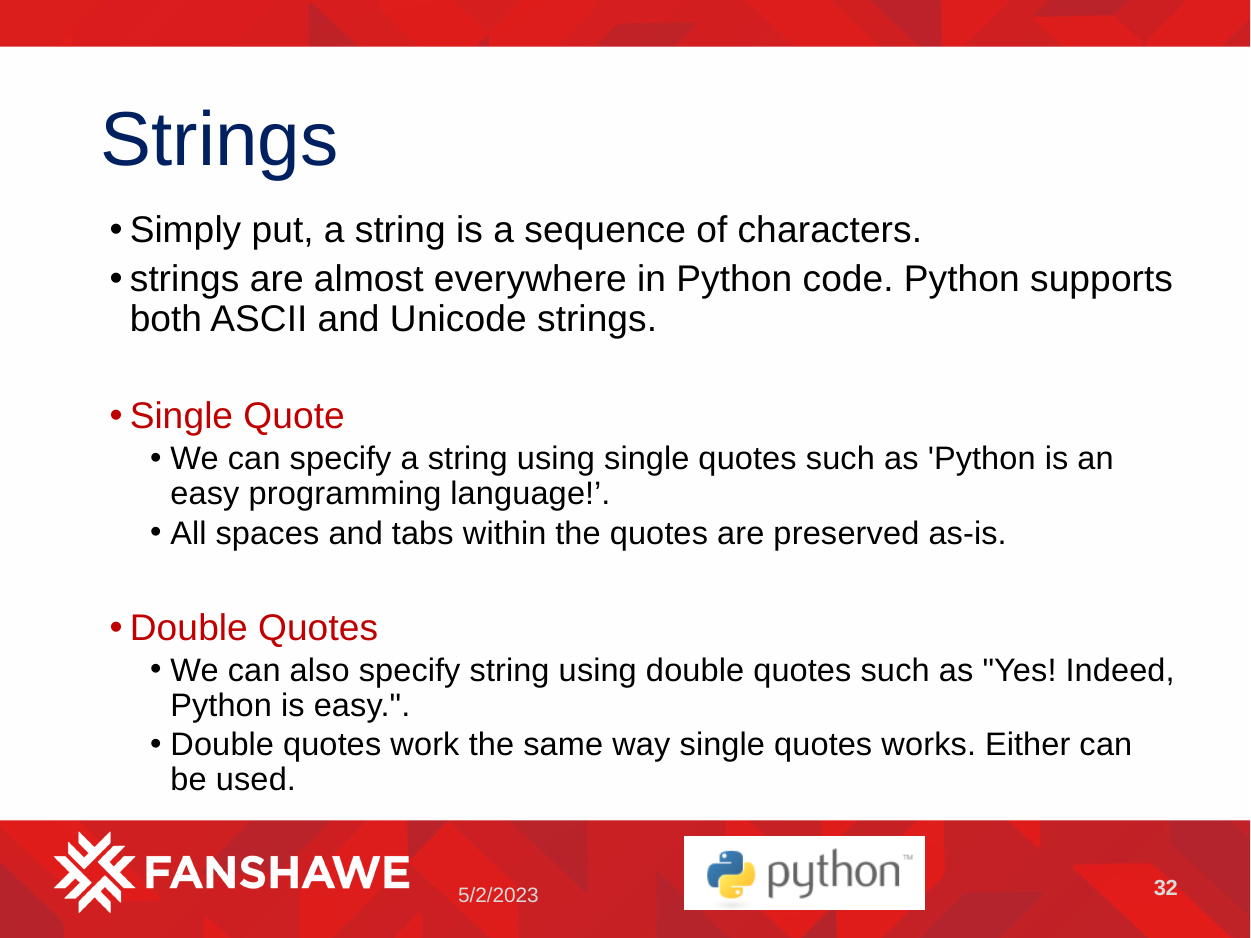

# Strings
Simply put, a string is a sequence of characters.
strings are almost everywhere in Python code. Python supports both ASCII and Unicode strings.

Single Quote
We can specify a string using single quotes such as 'Python is an easy programming language!’.
All spaces and tabs within the quotes are preserved as-is.

Double Quotes
We can also specify string using double quotes such as "Yes! Indeed, Python is easy.".
Double quotes work the same way single quotes works. Either can be used.
32
5/2/2023